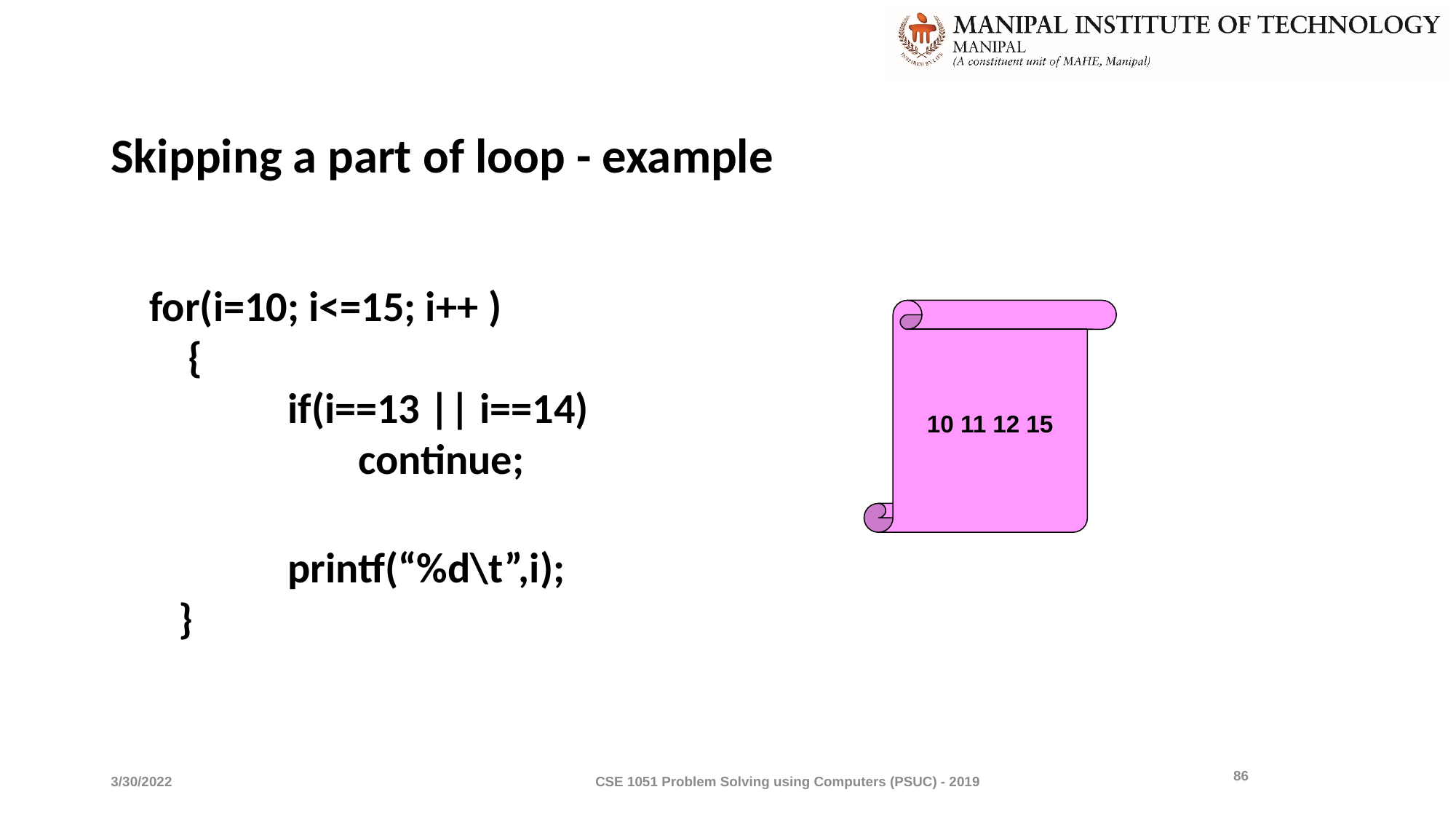

# Skipping a part of loop - example

 for(i=10; i<=15; i++ )
     {
	    if(i==13 || i==14)
		continue;

	    printf(“%d\t”,i);
    }
10 11 12 15
86
3/30/2022
CSE 1051 Problem Solving using Computers (PSUC) - 2019